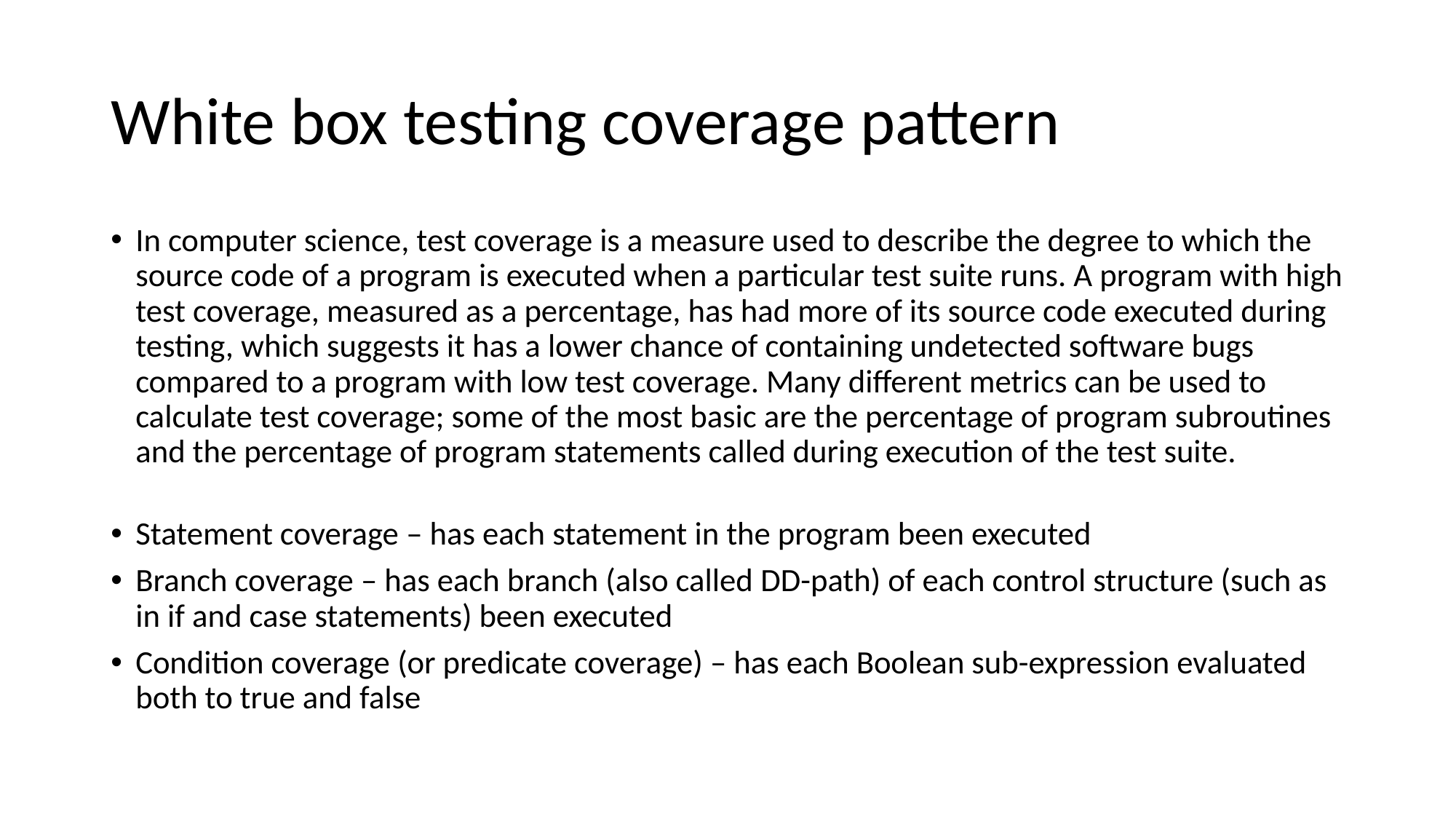

# White box testing coverage pattern
In computer science, test coverage is a measure used to describe the degree to which the source code of a program is executed when a particular test suite runs. A program with high test coverage, measured as a percentage, has had more of its source code executed during testing, which suggests it has a lower chance of containing undetected software bugs compared to a program with low test coverage. Many different metrics can be used to calculate test coverage; some of the most basic are the percentage of program subroutines and the percentage of program statements called during execution of the test suite.

Statement coverage – has each statement in the program been executed
Branch coverage – has each branch (also called DD-path) of each control structure (such as in if and case statements) been executed
Condition coverage (or predicate coverage) – has each Boolean sub-expression evaluated both to true and false